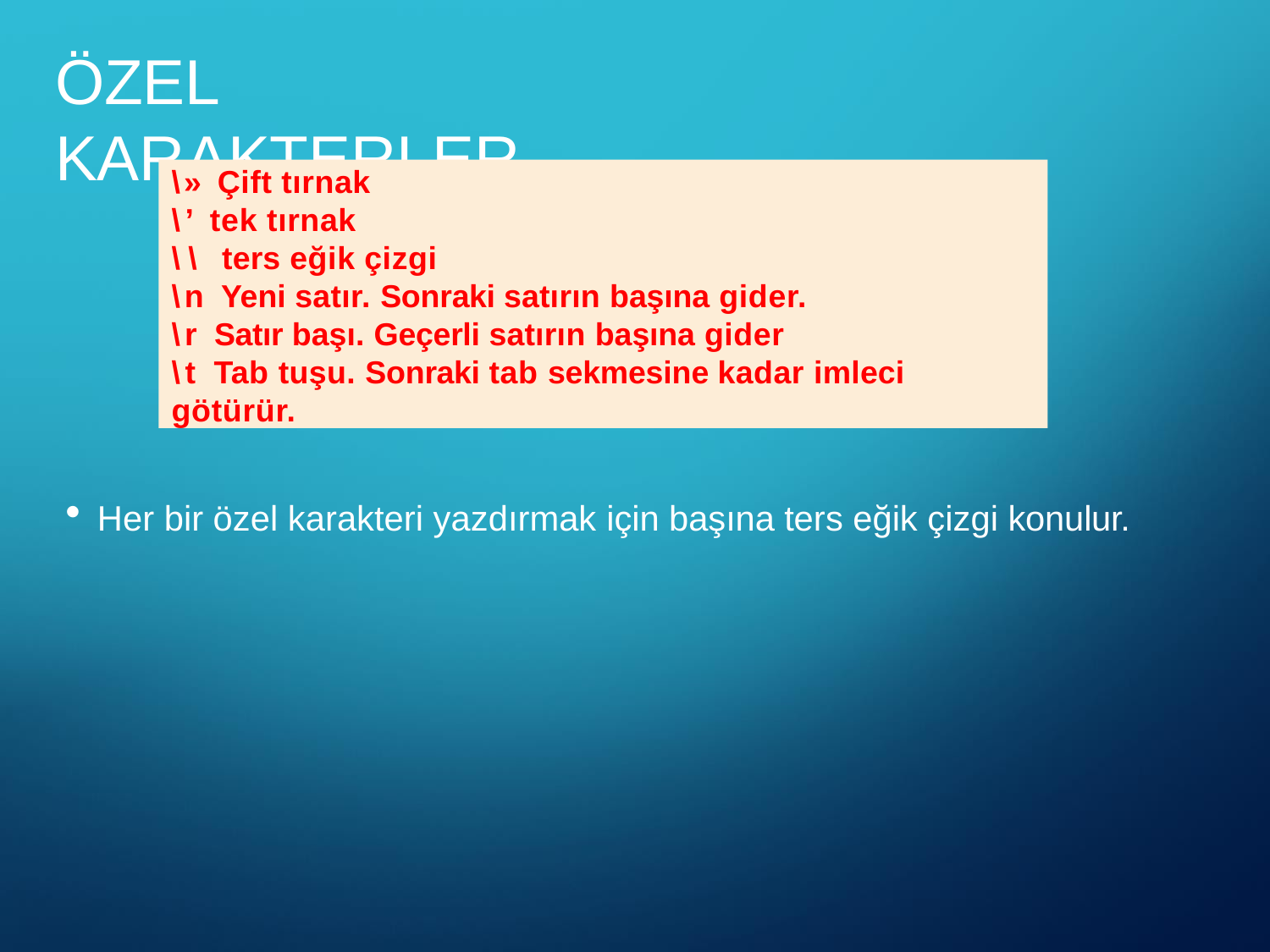

# ÖZEL KARAKTERLER
\» Çift tırnak
\’ tek tırnak
\\ ters eğik çizgi
\n Yeni satır. Sonraki satırın başına gider.
\r Satır başı. Geçerli satırın başına gider
\t Tab tuşu. Sonraki tab sekmesine kadar imleci
götürür.
Her bir özel karakteri yazdırmak için başına ters eğik çizgi konulur.